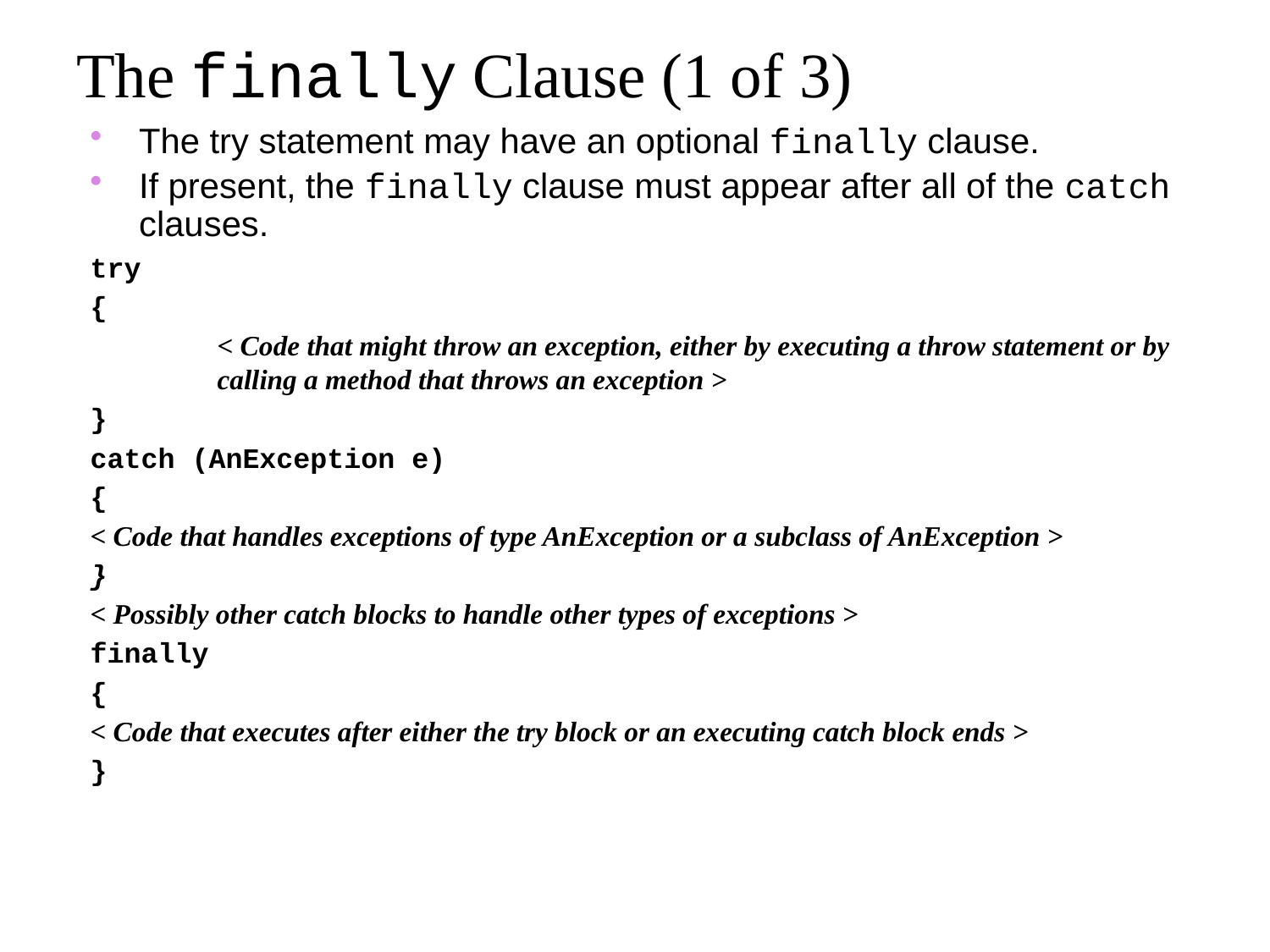

# The finally Clause (1 of 3)
The try statement may have an optional finally clause.
If present, the finally clause must appear after all of the catch clauses.
try
{
< Code that might throw an exception, either by executing a throw statement or by calling a method that throws an exception >
}
catch (AnException e)
{
< Code that handles exceptions of type AnException or a subclass of AnException >
}
< Possibly other catch blocks to handle other types of exceptions >
finally
{
< Code that executes after either the try block or an executing catch block ends >
}